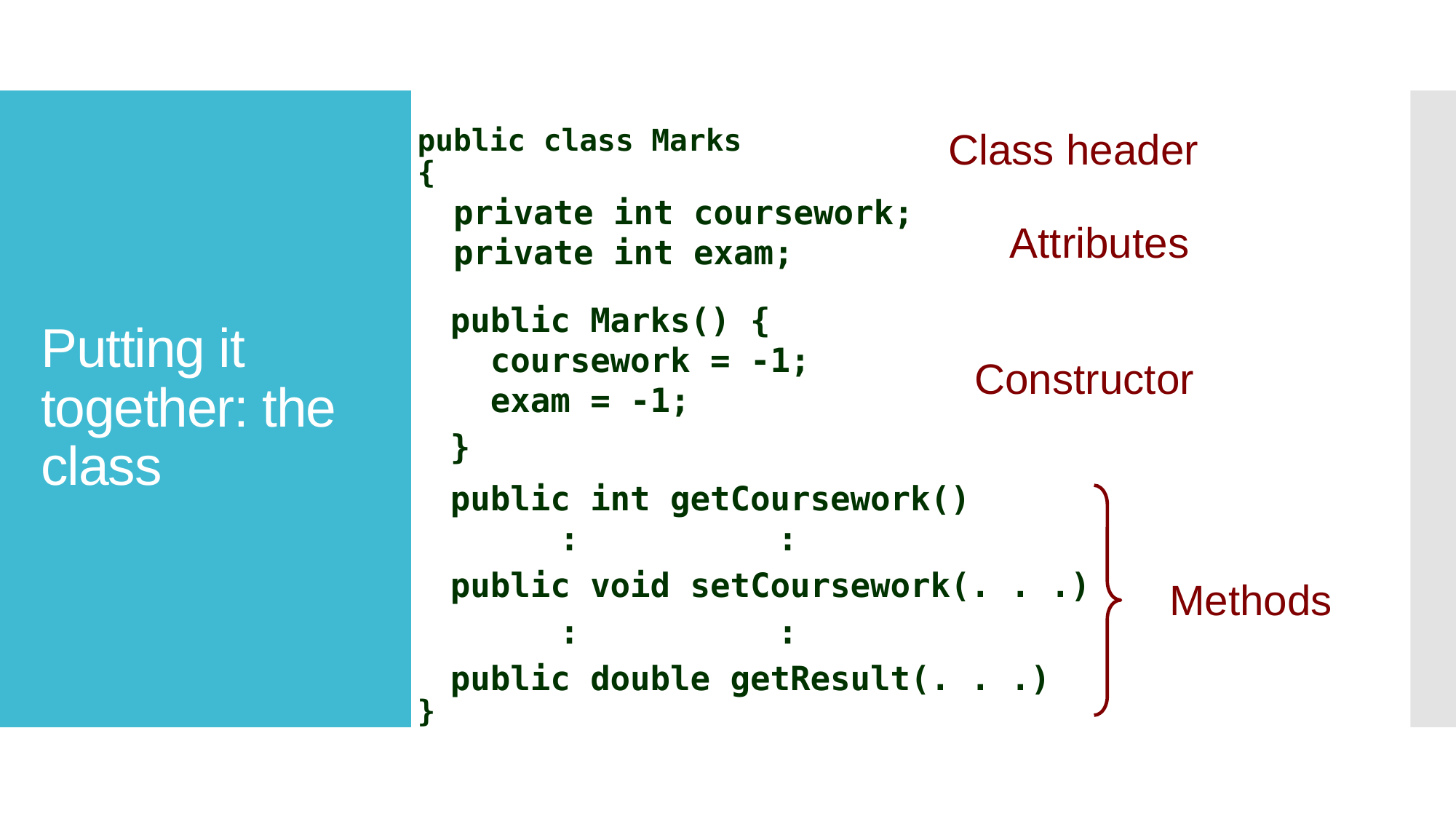

public class Marks
{

}
Class header
# Putting it together: the class
private int coursework;
private int exam;
Attributes
public Marks() {
  coursework = -1;
  exam = -1;
}
Constructor
public int getCoursework()
 	:		:
public void setCoursework(. . .)
	:		:
public double getResult(. . .)

Methods